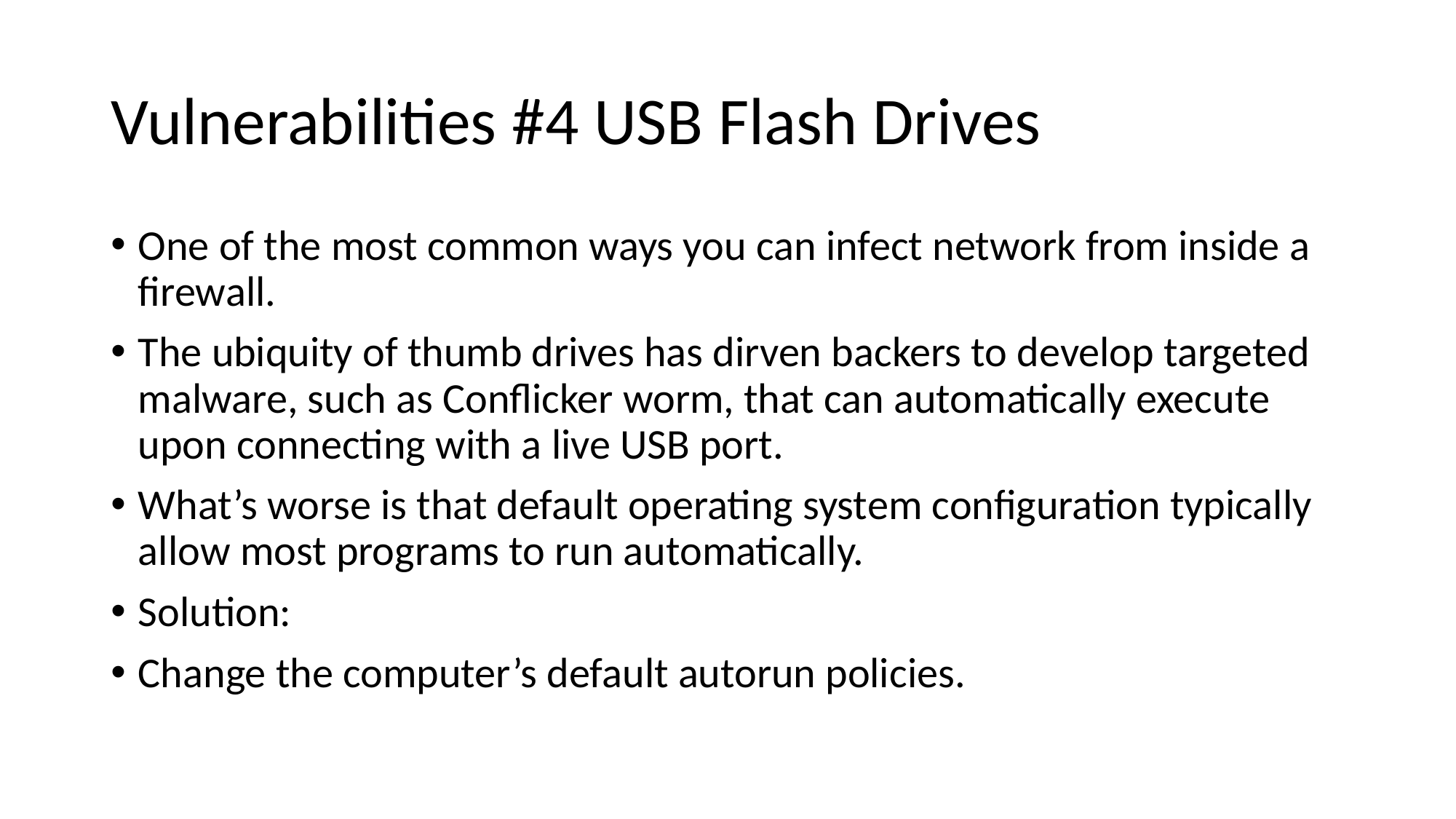

# Vulnerabilities #4 USB Flash Drives
One of the most common ways you can infect network from inside a firewall.
The ubiquity of thumb drives has dirven backers to develop targeted malware, such as Conflicker worm, that can automatically execute upon connecting with a live USB port.
What’s worse is that default operating system configuration typically allow most programs to run automatically.
Solution:
Change the computer’s default autorun policies.